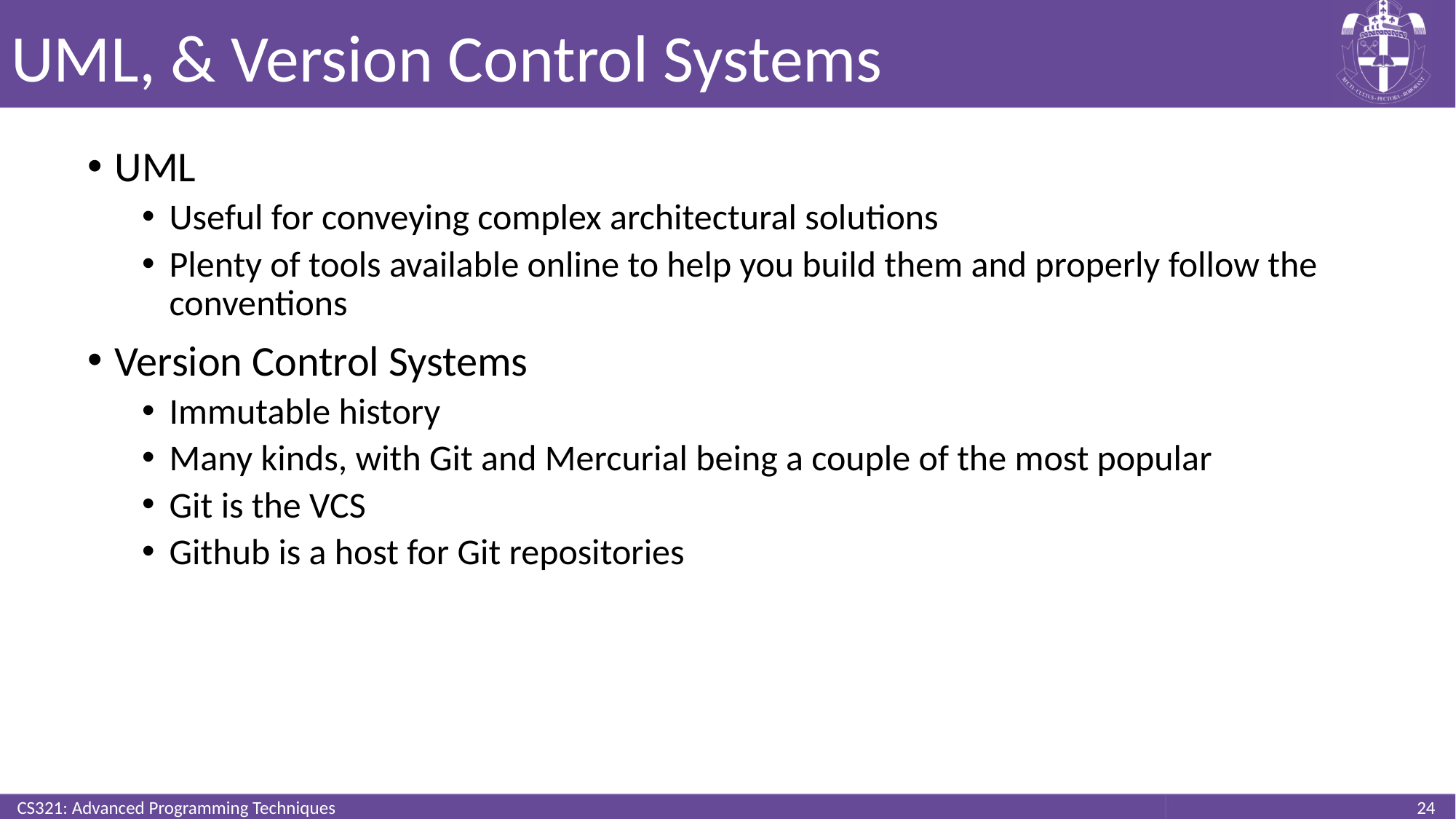

# UML, & Version Control Systems
UML
Useful for conveying complex architectural solutions
Plenty of tools available online to help you build them and properly follow the conventions
Version Control Systems
Immutable history
Many kinds, with Git and Mercurial being a couple of the most popular
Git is the VCS
Github is a host for Git repositories

CS321: Advanced Programming Techniques
24